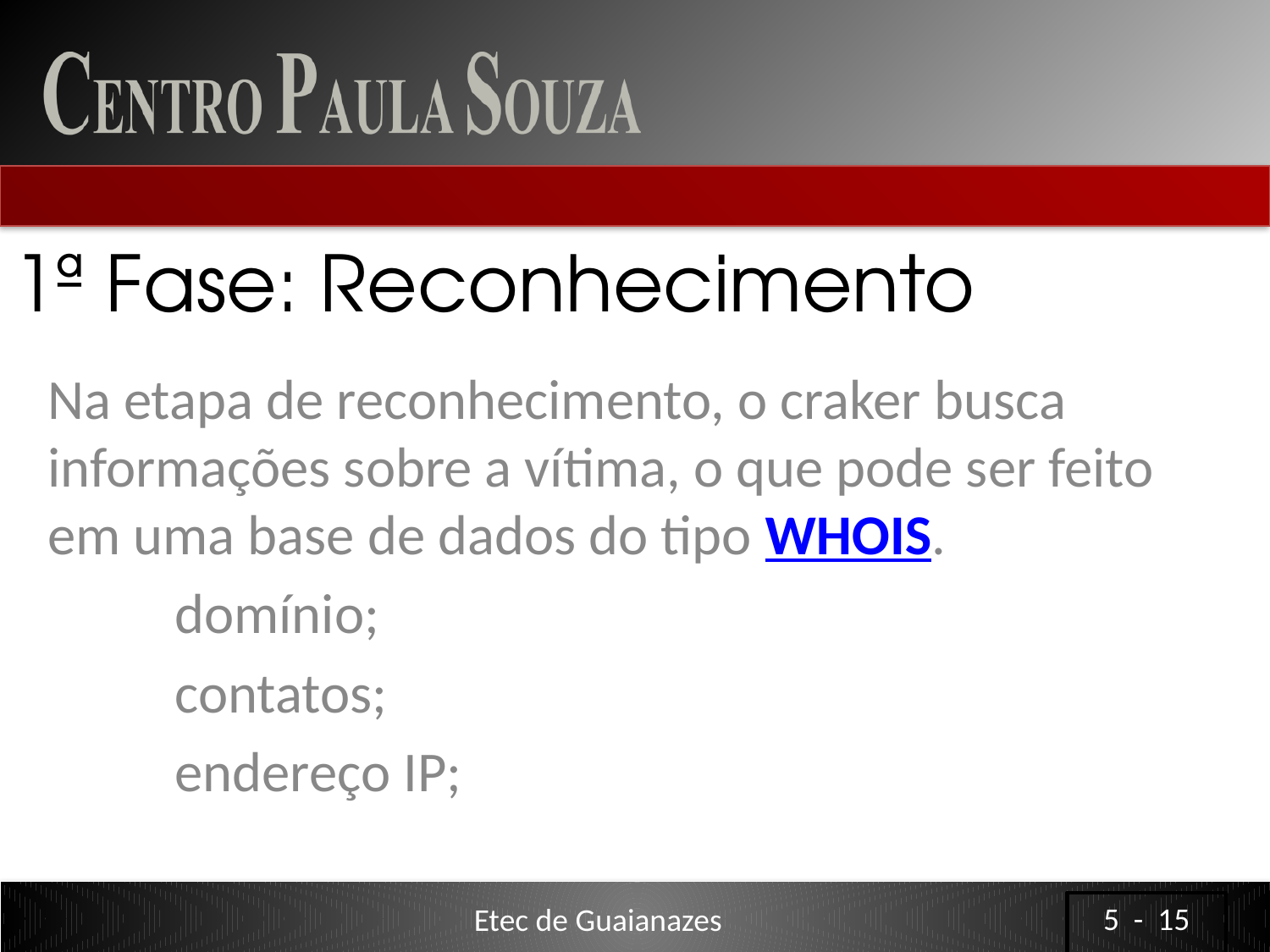

# 1ª Fase: Reconhecimento
Na etapa de reconhecimento, o craker busca informações sobre a vítima, o que pode ser feito em uma base de dados do tipo WHOIS.
	domínio;
	contatos;
	endereço IP;